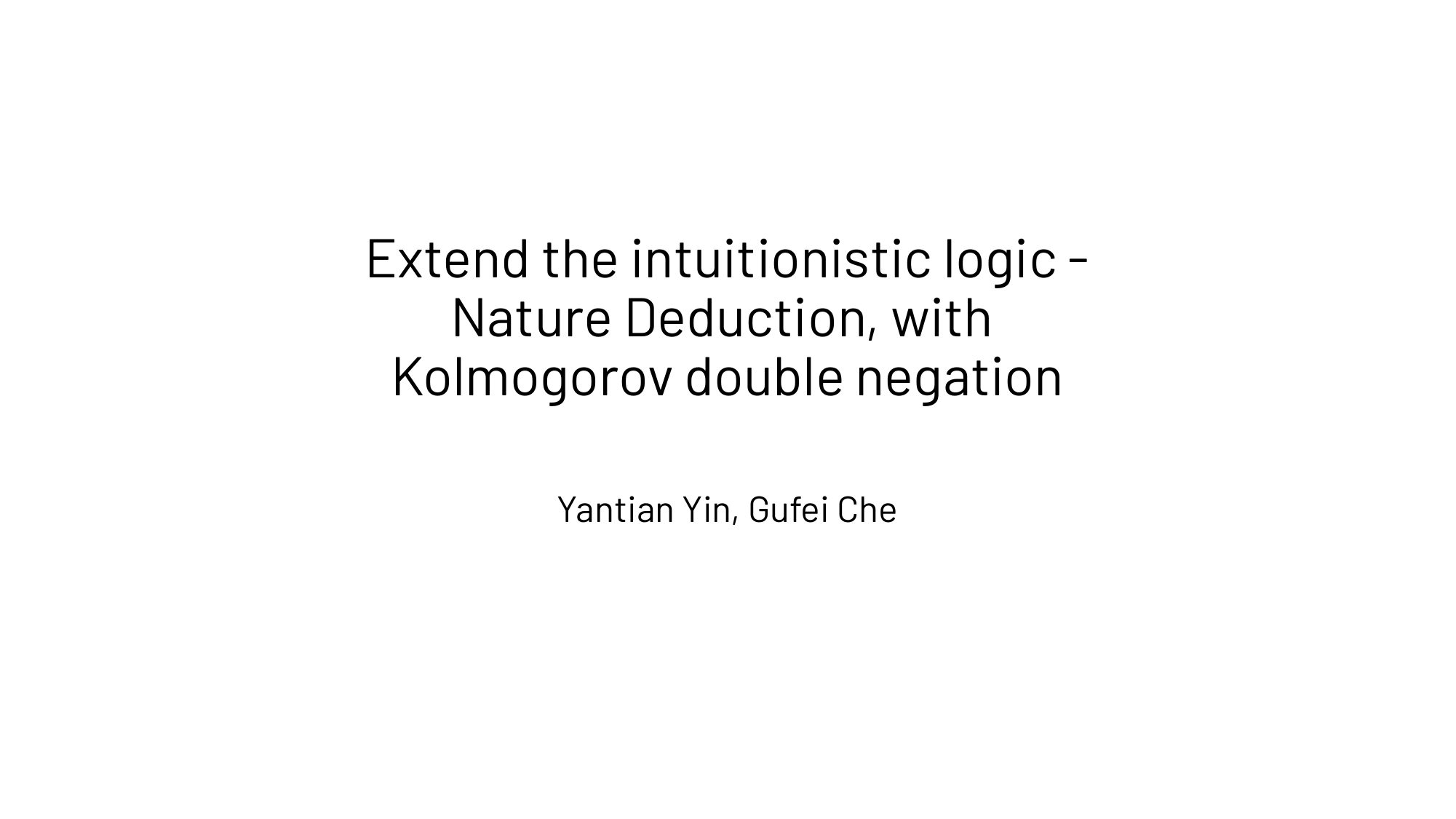

# Extend the intuitionistic logic - Nature Deduction, with  Kolmogorov double negation
Yantian Yin, Gufei Che